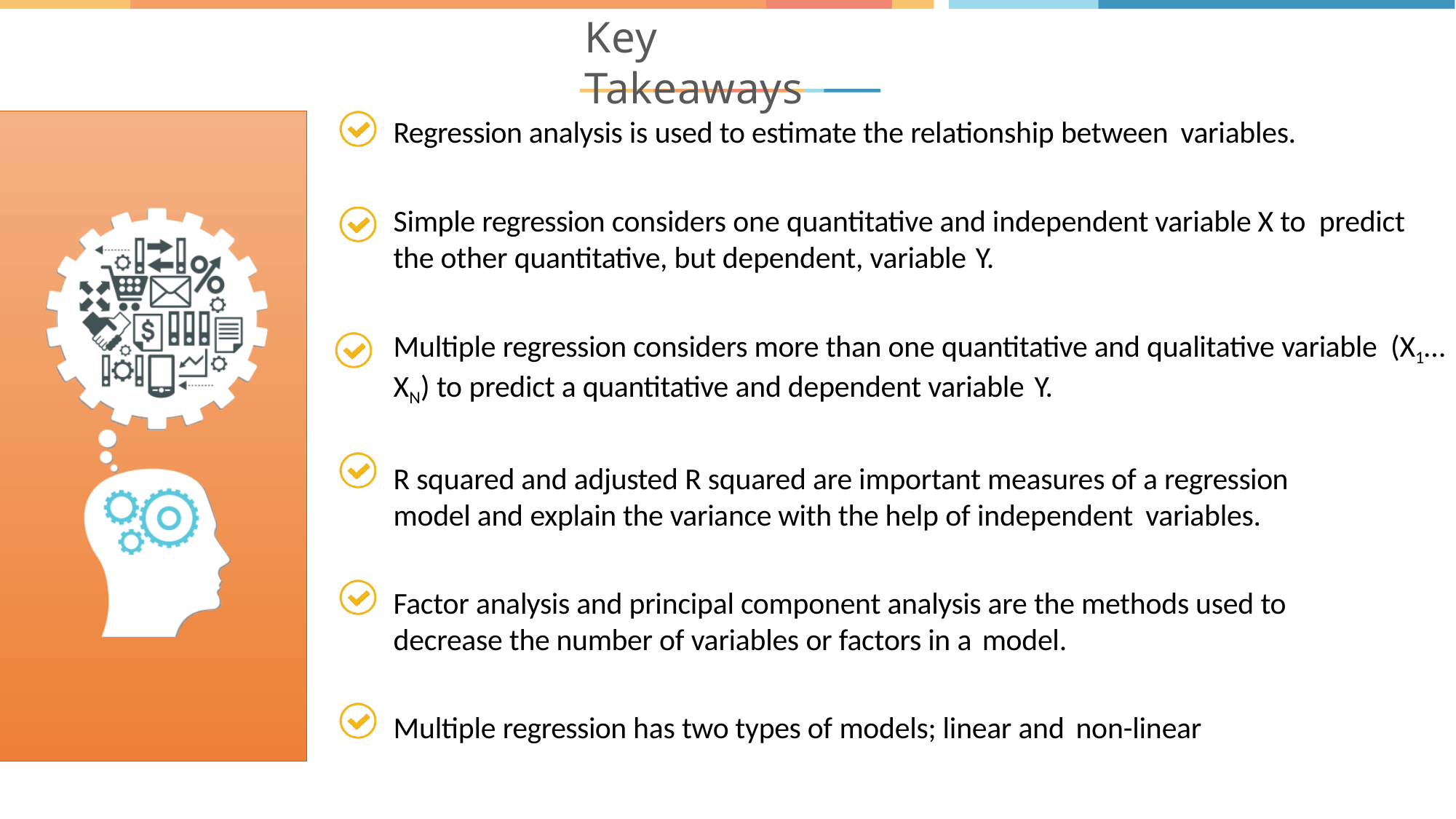

# Key Takeaways

Regression analysis is used to estimate the relationship between variables.

Simple regression considers one quantitative and independent variable X to predict
the other quantitative, but dependent, variable Y.

Multiple regression considers more than one quantitative and qualitative variable  (X1…XN) to predict a quantitative and dependent variable Y.

R squared and adjusted R squared are important measures of a regression  model and explain the variance with the help of independent variables.

Factor analysis and principal component analysis are the methods used to  decrease the number of variables or factors in a model.

Multiple regression has two types of models; linear and non-linear